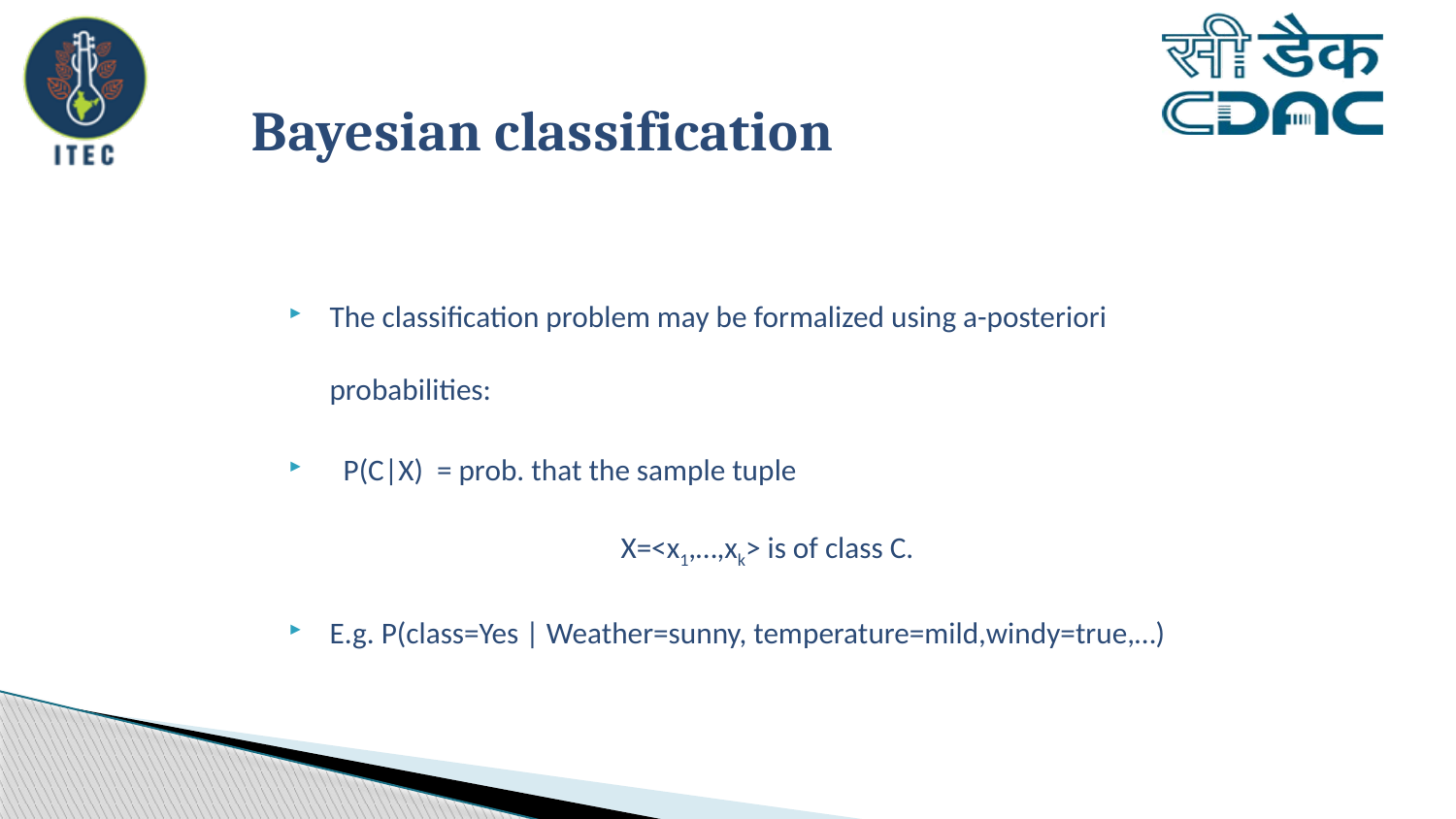

# Bayesian classification
The classification problem may be formalized using a-posteriori probabilities:
  P(C|X)  = prob. that the sample tuple 				X=<x1,…,xk> is of class C.
E.g. P(class=Yes | Weather=sunny, temperature=mild,windy=true,…)